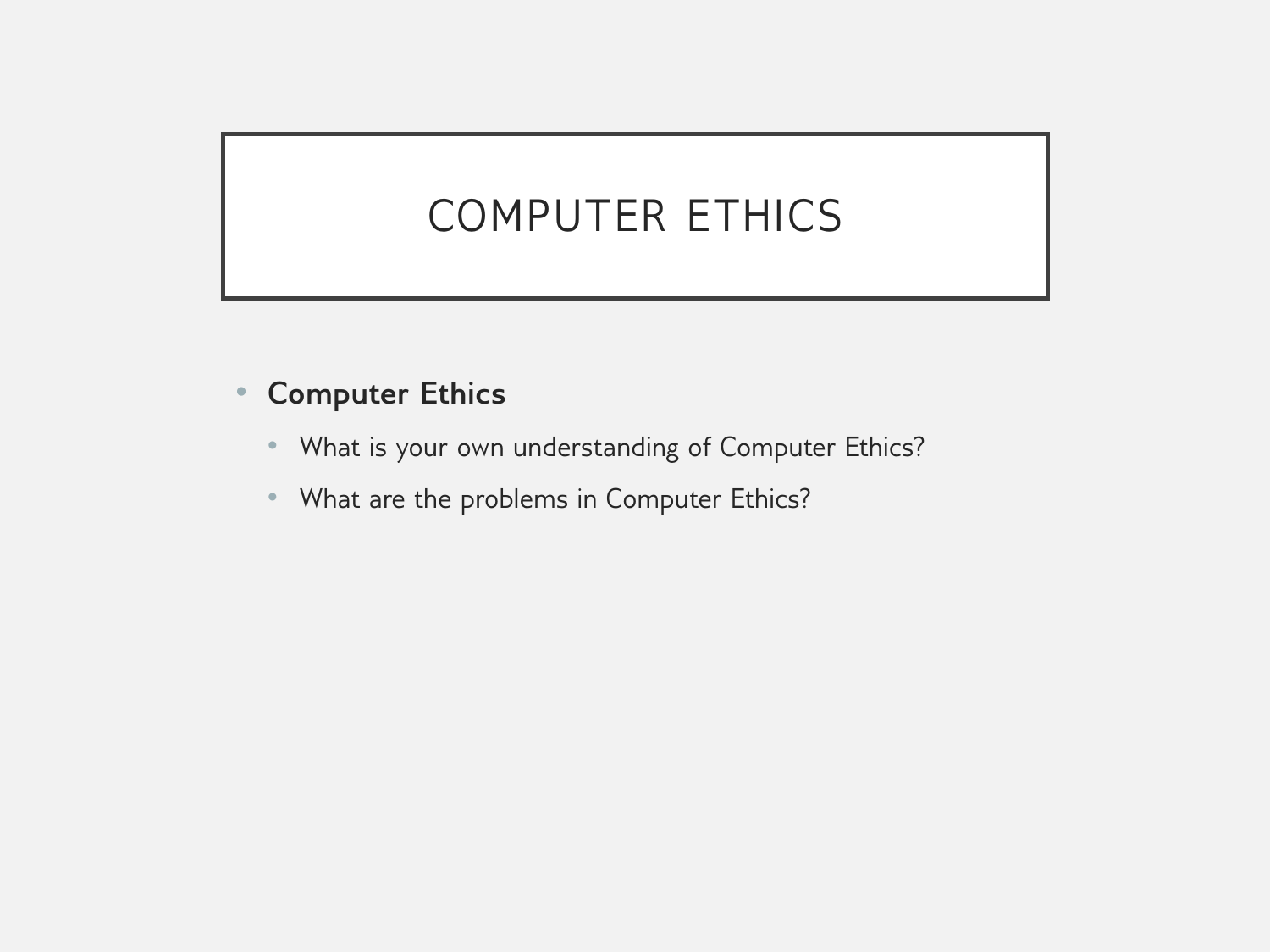

# COMPUTER ETHICS
Computer Ethics
What is your own understanding of Computer Ethics?
What are the problems in Computer Ethics?